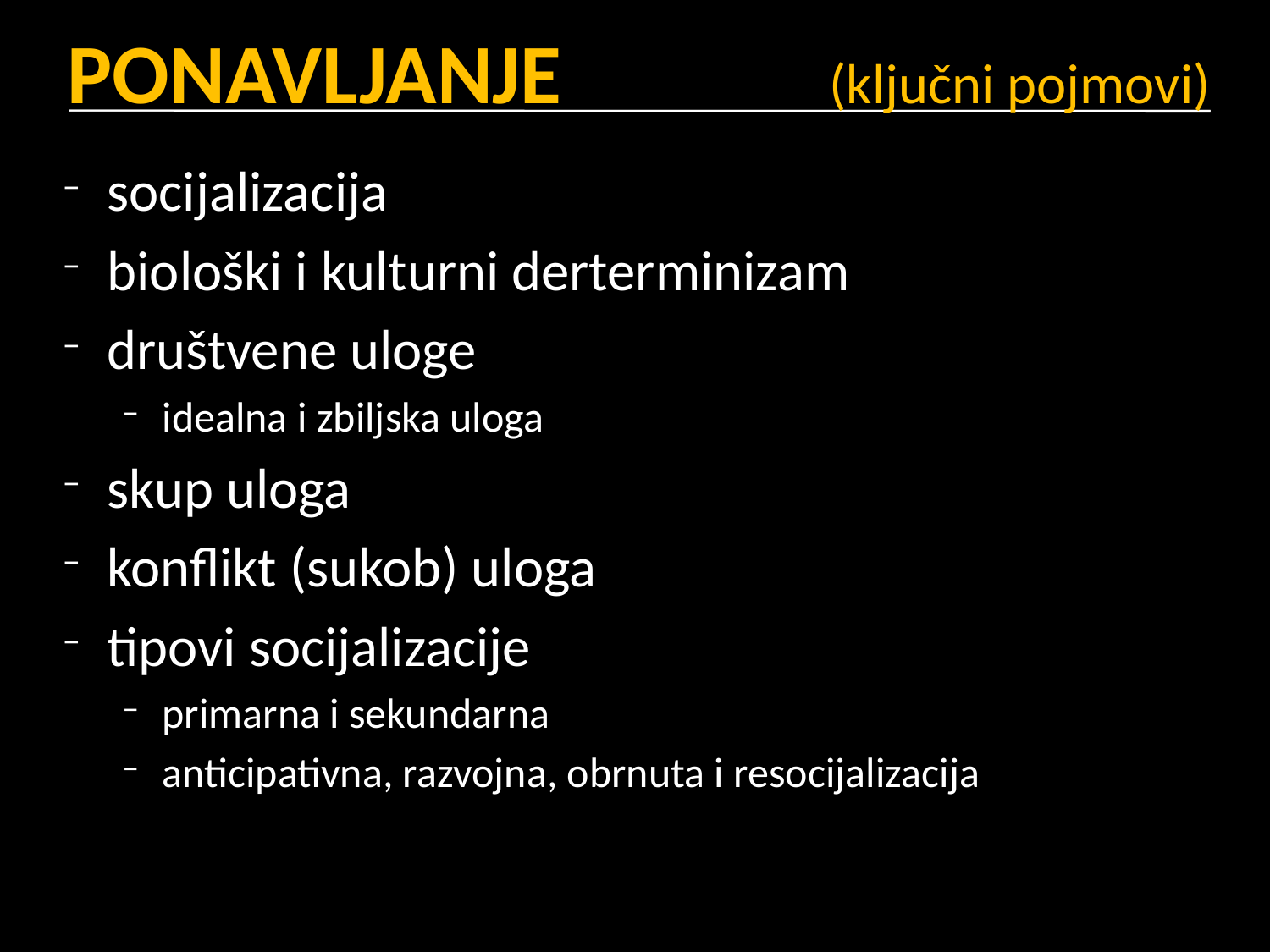

# PONAVLJANJE 		(ključni pojmovi)
socijalizacija
biološki i kulturni derterminizam
društvene uloge
idealna i zbiljska uloga
skup uloga
konflikt (sukob) uloga
tipovi socijalizacije
primarna i sekundarna
anticipativna, razvojna, obrnuta i resocijalizacija